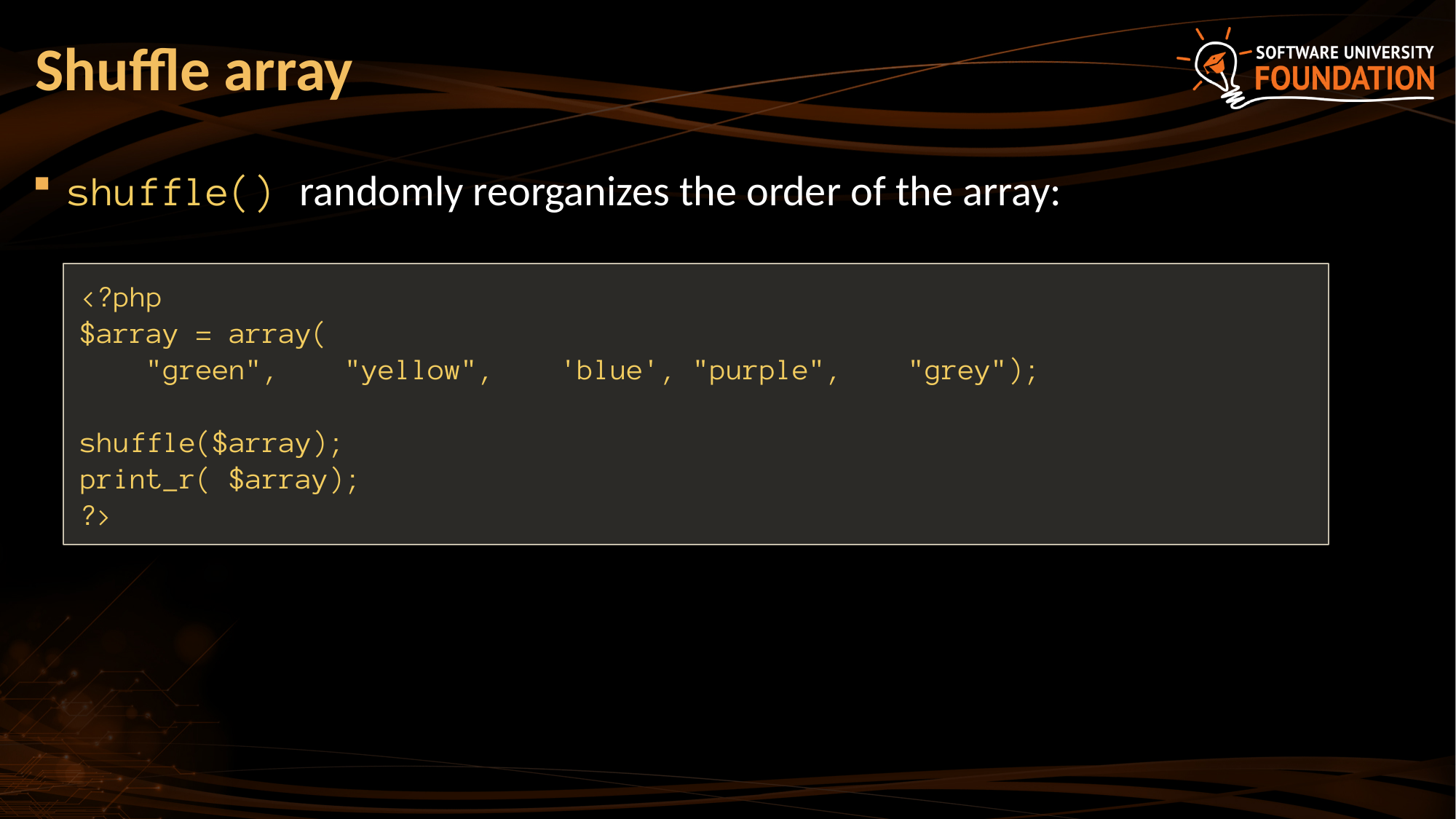

# Shuffle array
shuffle() randomly reorganizes the order of the array:
<?php
$array = array(
    "green",    "yellow",    'blue', "purple",    "grey");

shuffle($array);
print_r( $array);
?>